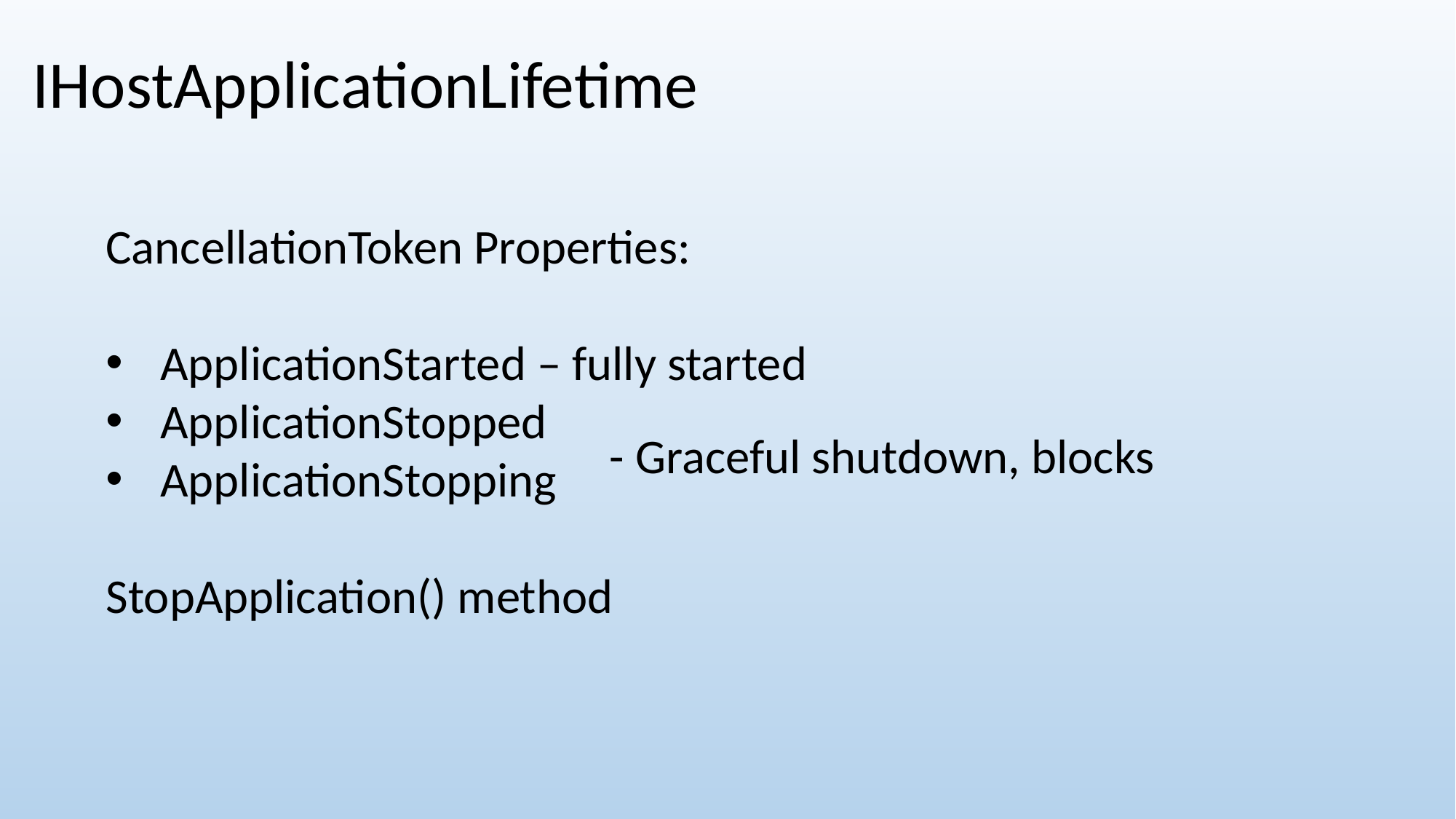

# IHostApplicationLifetime
CancellationToken Properties:

ApplicationStarted – fully started
ApplicationStopped
ApplicationStopping

StopApplication() method
- Graceful shutdown, blocks